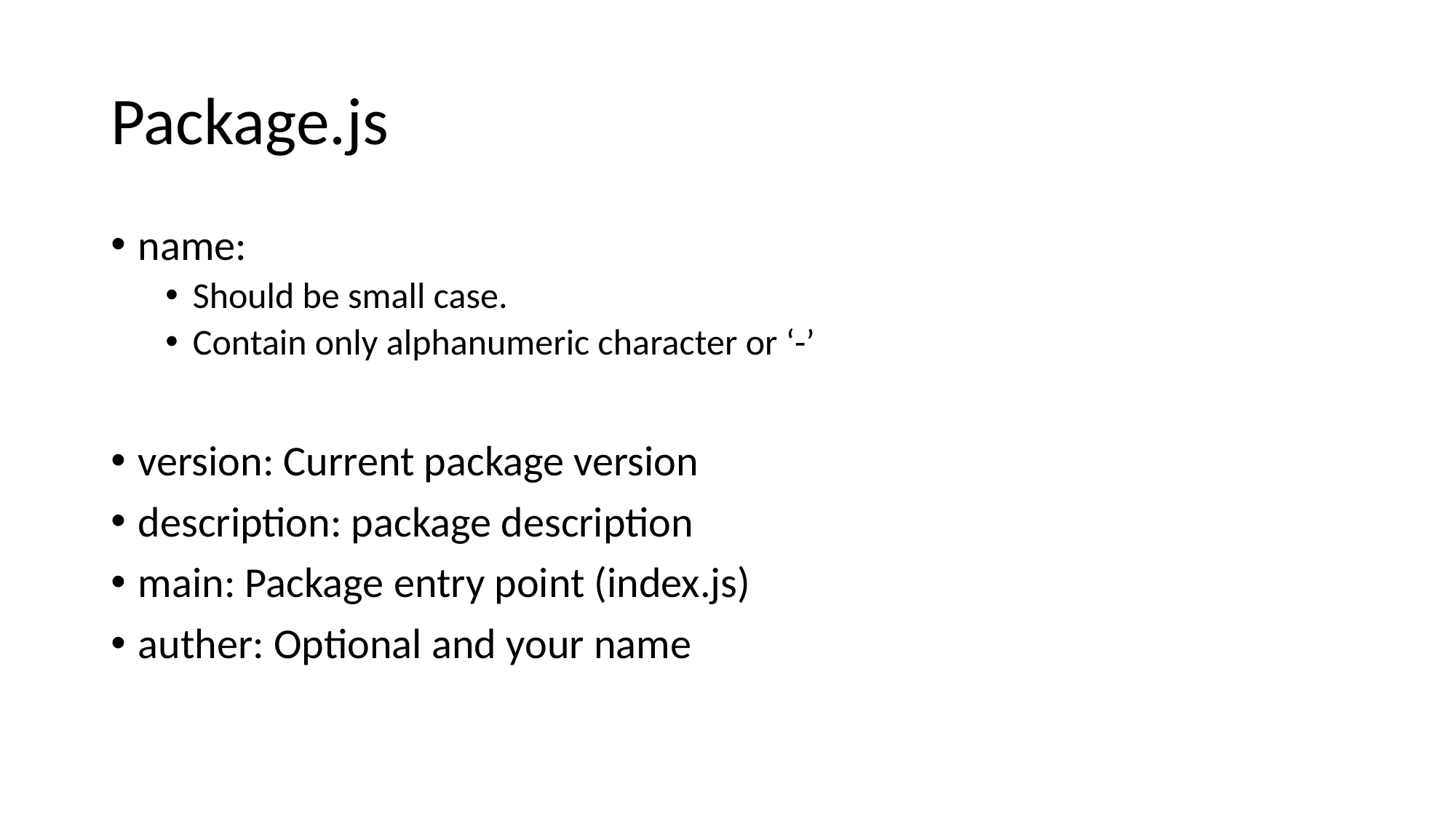

# Package.js
name:
Should be small case.
Contain only alphanumeric character or ‘-’

version: Current package version
description: package description
main: Package entry point (index.js)
auther: Optional and your name